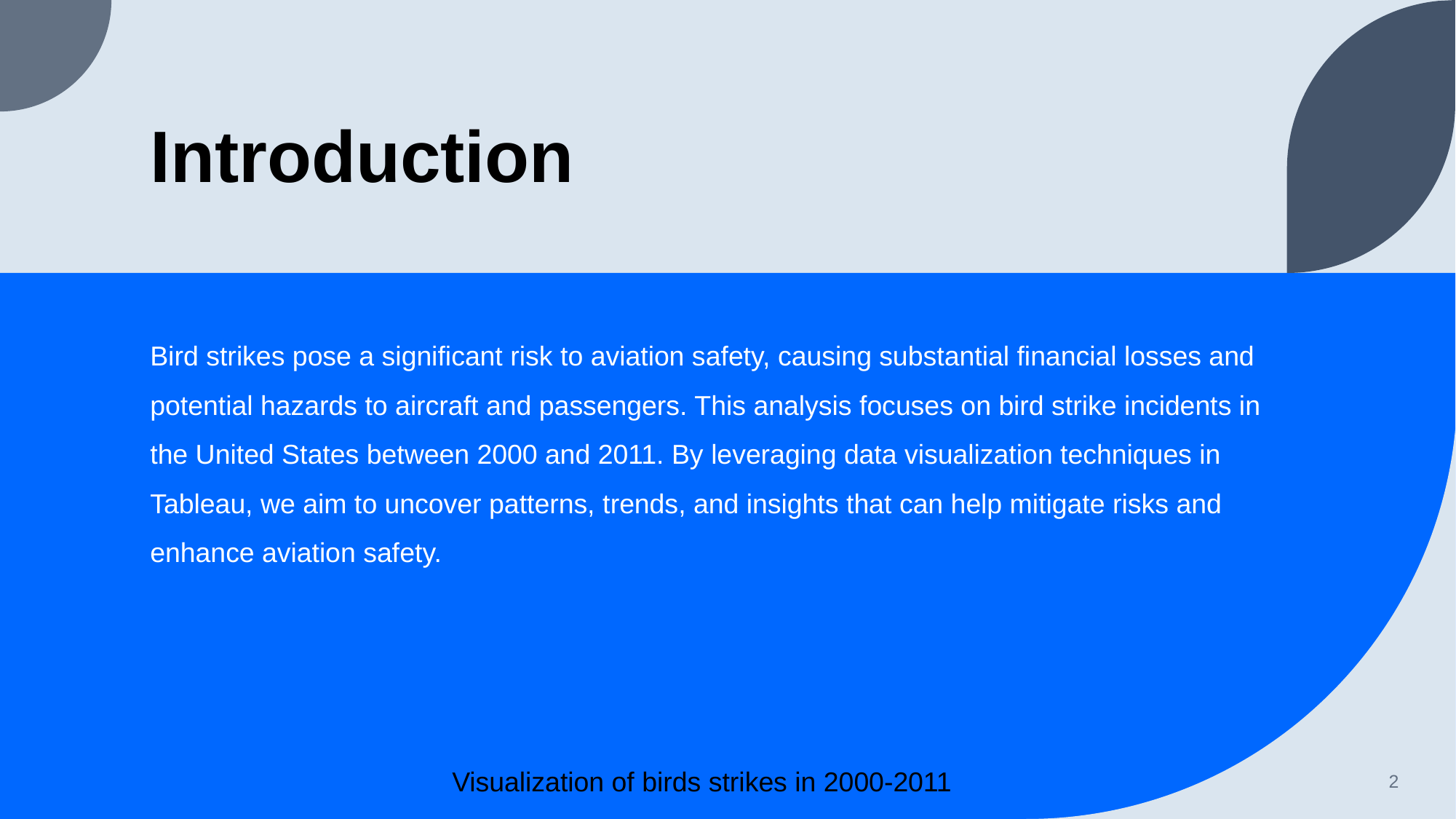

# Introduction
Bird strikes pose a significant risk to aviation safety, causing substantial financial losses and potential hazards to aircraft and passengers. This analysis focuses on bird strike incidents in the United States between 2000 and 2011. By leveraging data visualization techniques in Tableau, we aim to uncover patterns, trends, and insights that can help mitigate risks and enhance aviation safety.
Visualization of birds strikes in 2000-2011
2